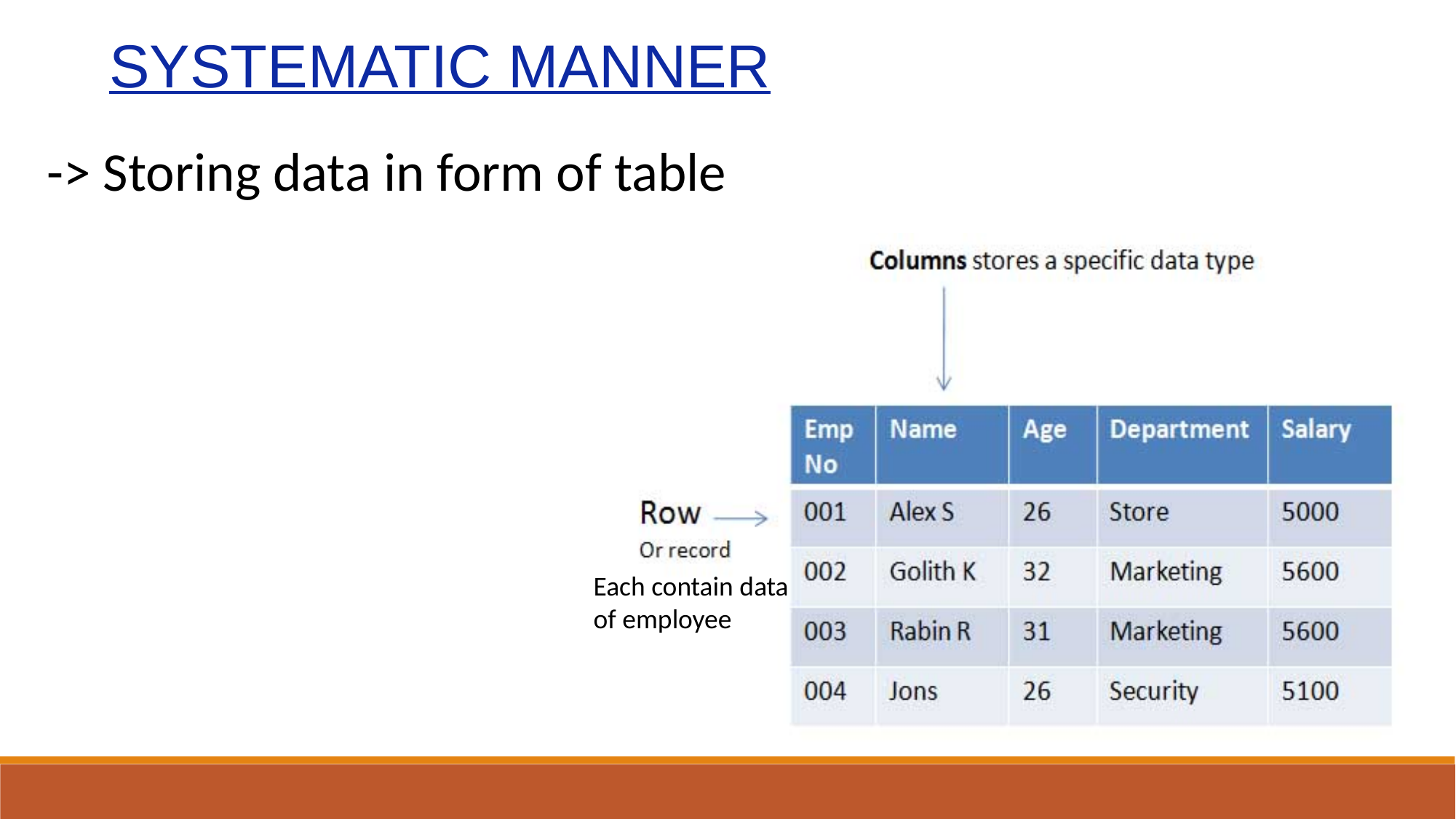

SYSTEMATIC MANNER
-> Storing data in form of table

Each contain data of employee